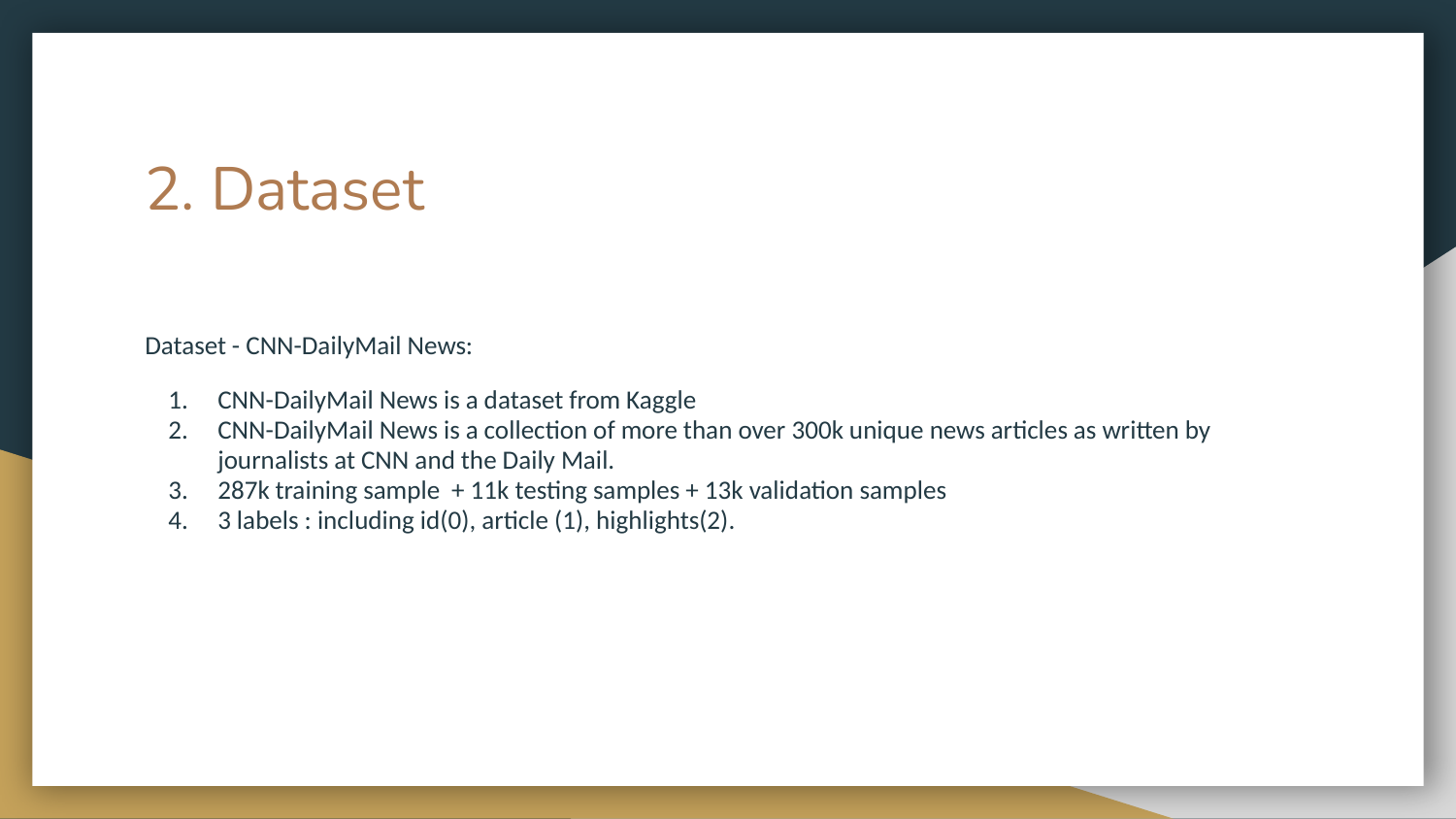

# 2. Dataset
Dataset - CNN-DailyMail News:
CNN-DailyMail News is a dataset from Kaggle
CNN-DailyMail News is a collection of more than over 300k unique news articles as written by journalists at CNN and the Daily Mail.
287k training sample  + 11k testing samples + 13k validation samples
3 labels : including id(0), article (1), highlights(2).